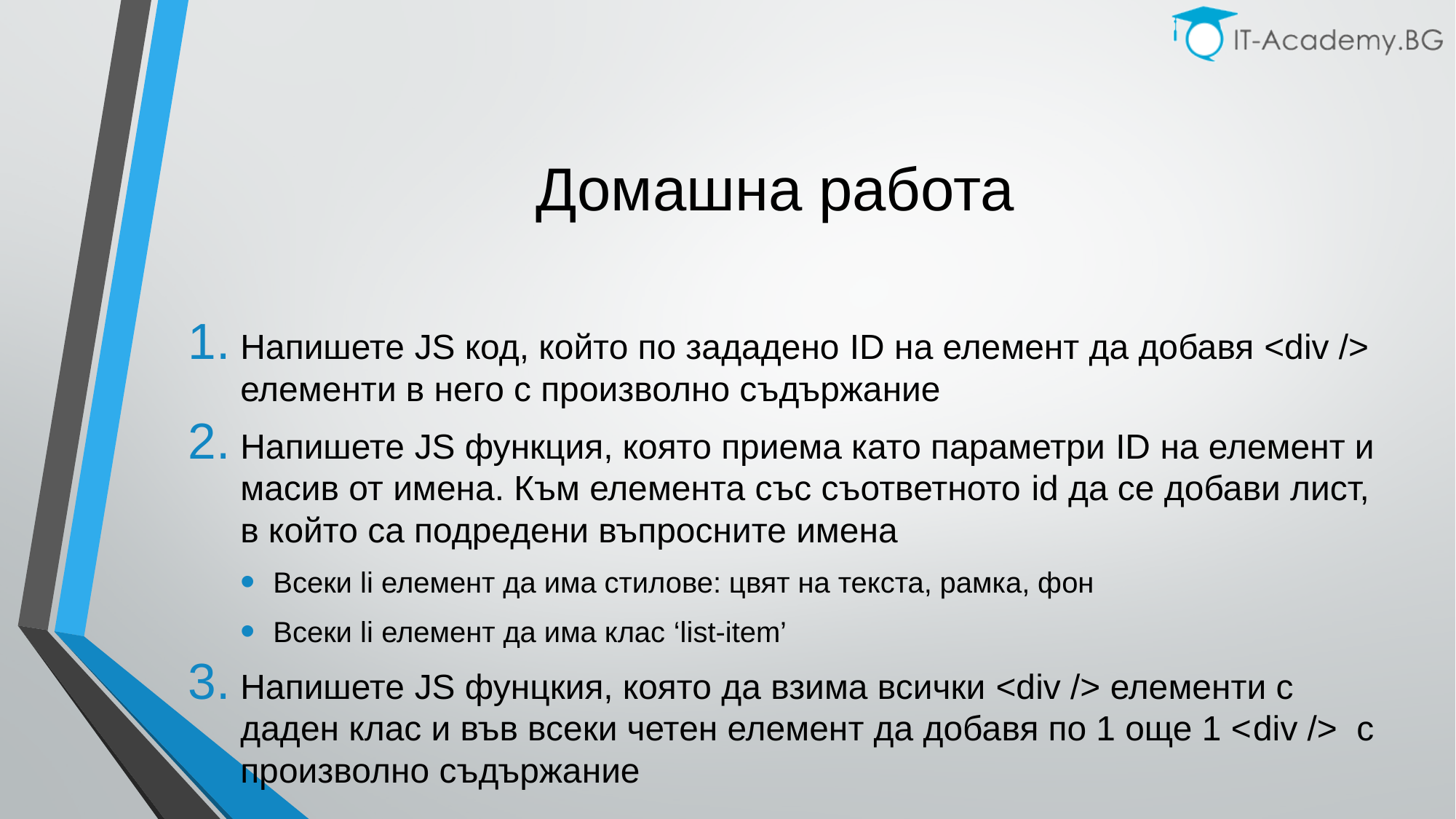

# Домашна работа
Напишете JS код, който по зададено ID на елемент да добавя <div /> елементи в него с произволно съдържание
Напишете JS функция, която приема като параметри ID на елемент и масив от имена. Към елемента със съответното id да се добави лист, в който са подредени въпросните имена
Всеки li елемент да има стилове: цвят на текста, рамка, фон
Всеки li елемент да има клас ‘list-item’
Напишете JS фунцкия, която да взима всички <div /> елементи с даден клас и във всеки четен елемент да добавя по 1 още 1 <div />  с произволно съдържание